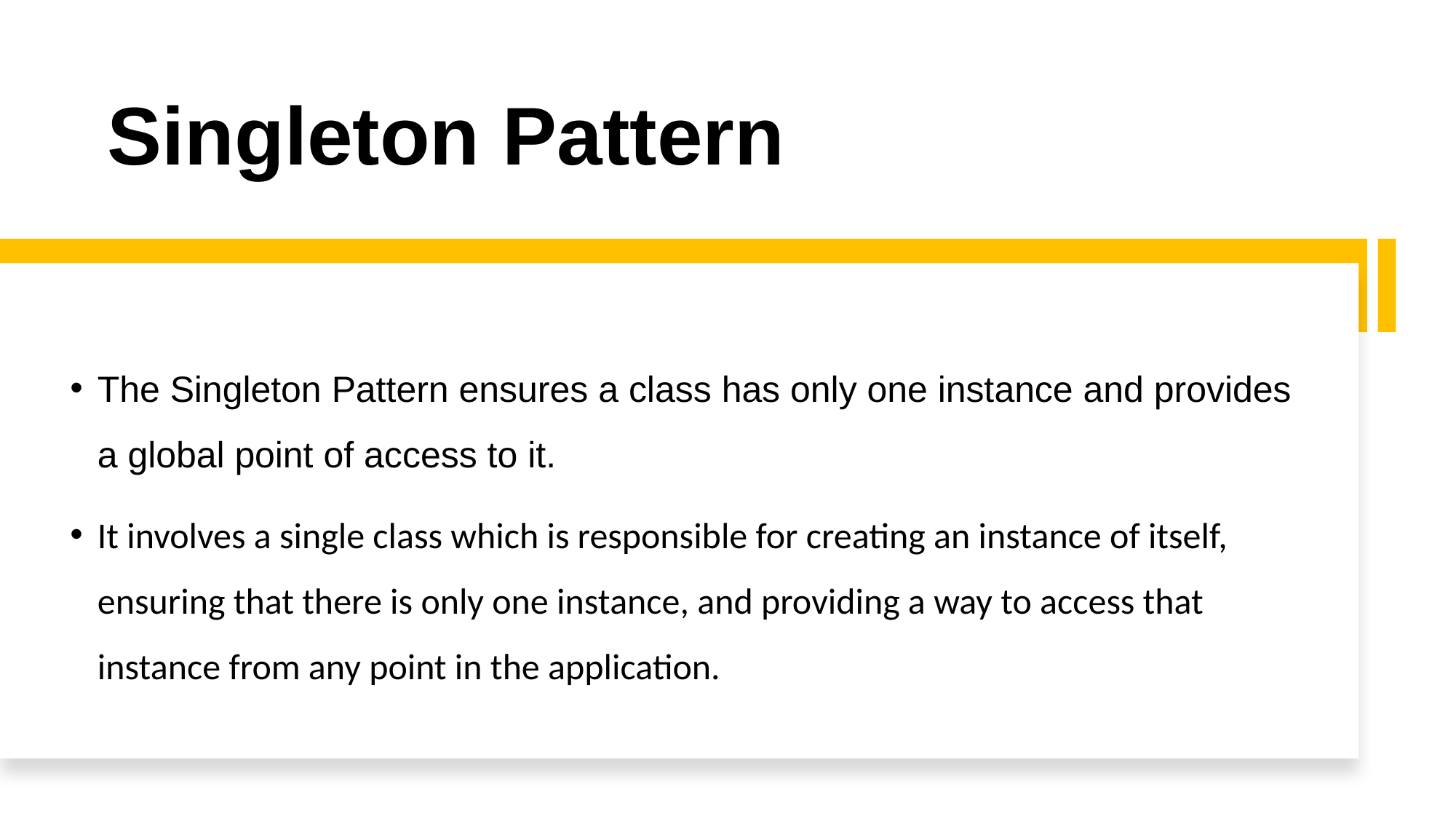

# Singleton Pattern

The Singleton Pattern ensures a class has only one instance and provides a global point of access to it.
It involves a single class which is responsible for creating an instance of itself, ensuring that there is only one instance, and providing a way to access that instance from any point in the application.